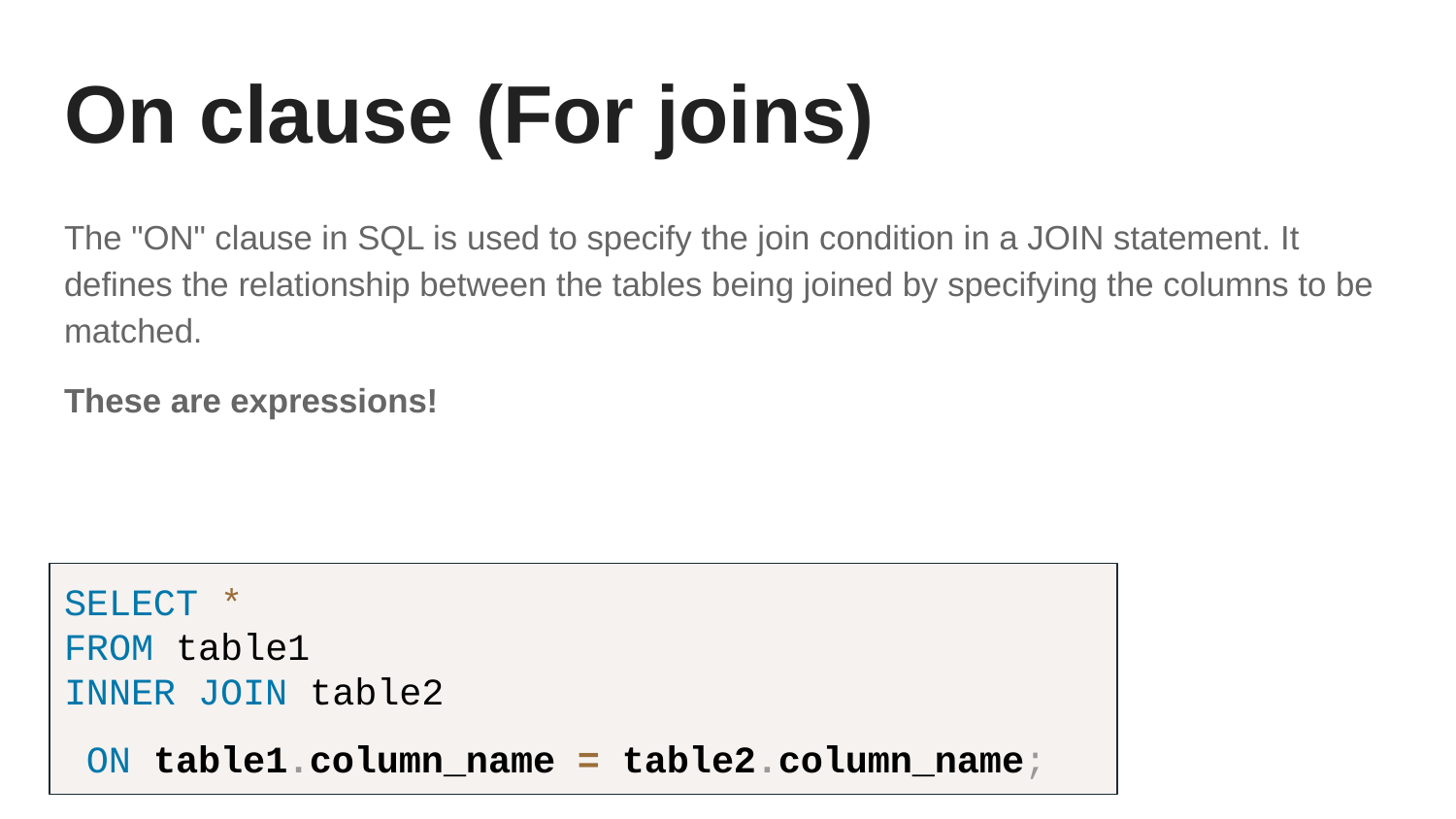

# On clause (For joins)
The "ON" clause in SQL is used to specify the join condition in a JOIN statement. It defines the relationship between the tables being joined by specifying the columns to be matched.
These are expressions!
SELECT *
FROM table1
INNER JOIN table2
ON table1.column_name = table2.column_name;